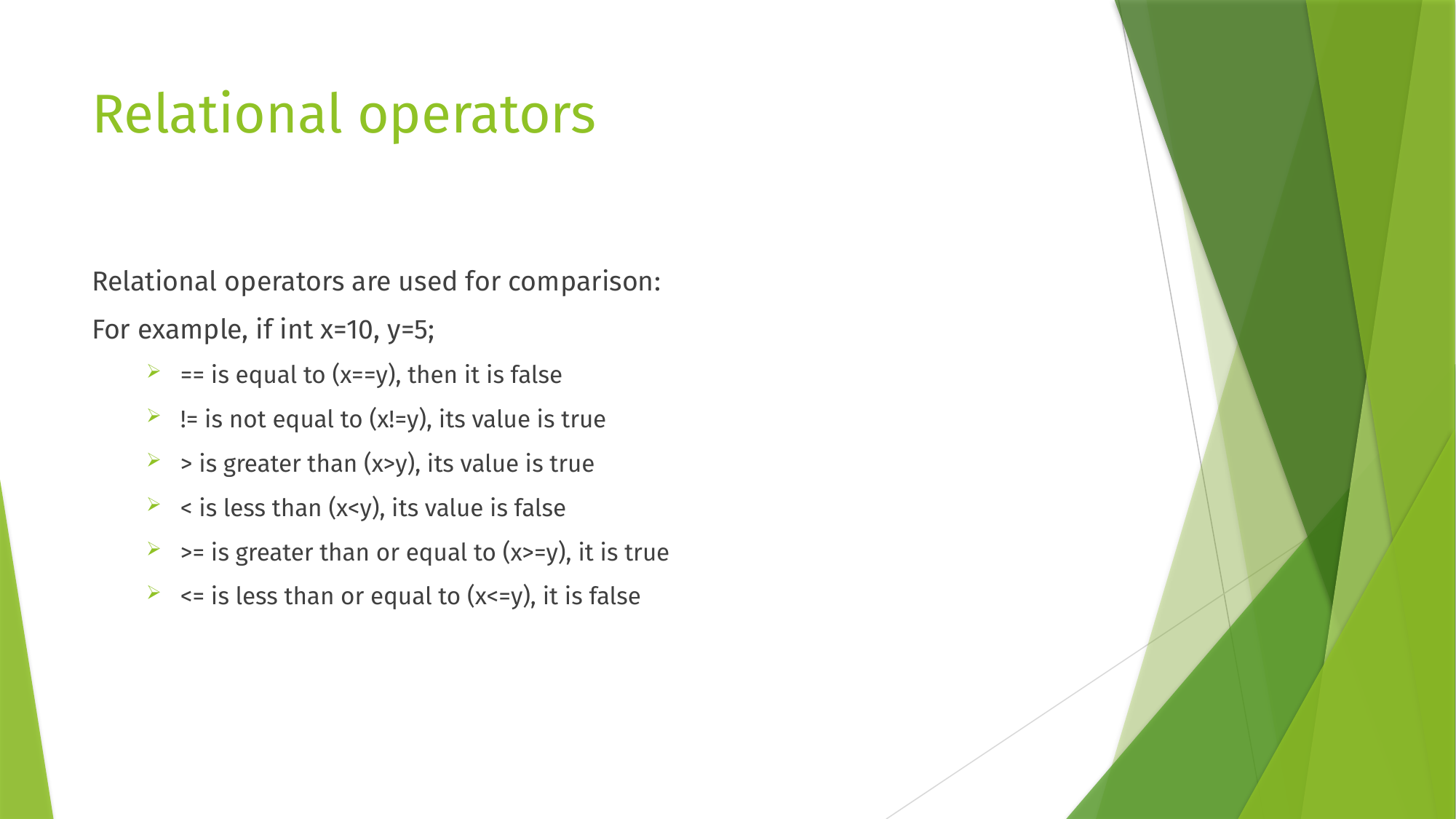

# Relational operators
Relational operators are used for comparison:
For example, if int x=10, y=5;
== is equal to (x==y), then it is false
!= is not equal to (x!=y), its value is true
> is greater than (x>y), its value is true
< is less than (x<y), its value is false
>= is greater than or equal to (x>=y), it is true
<= is less than or equal to (x<=y), it is false